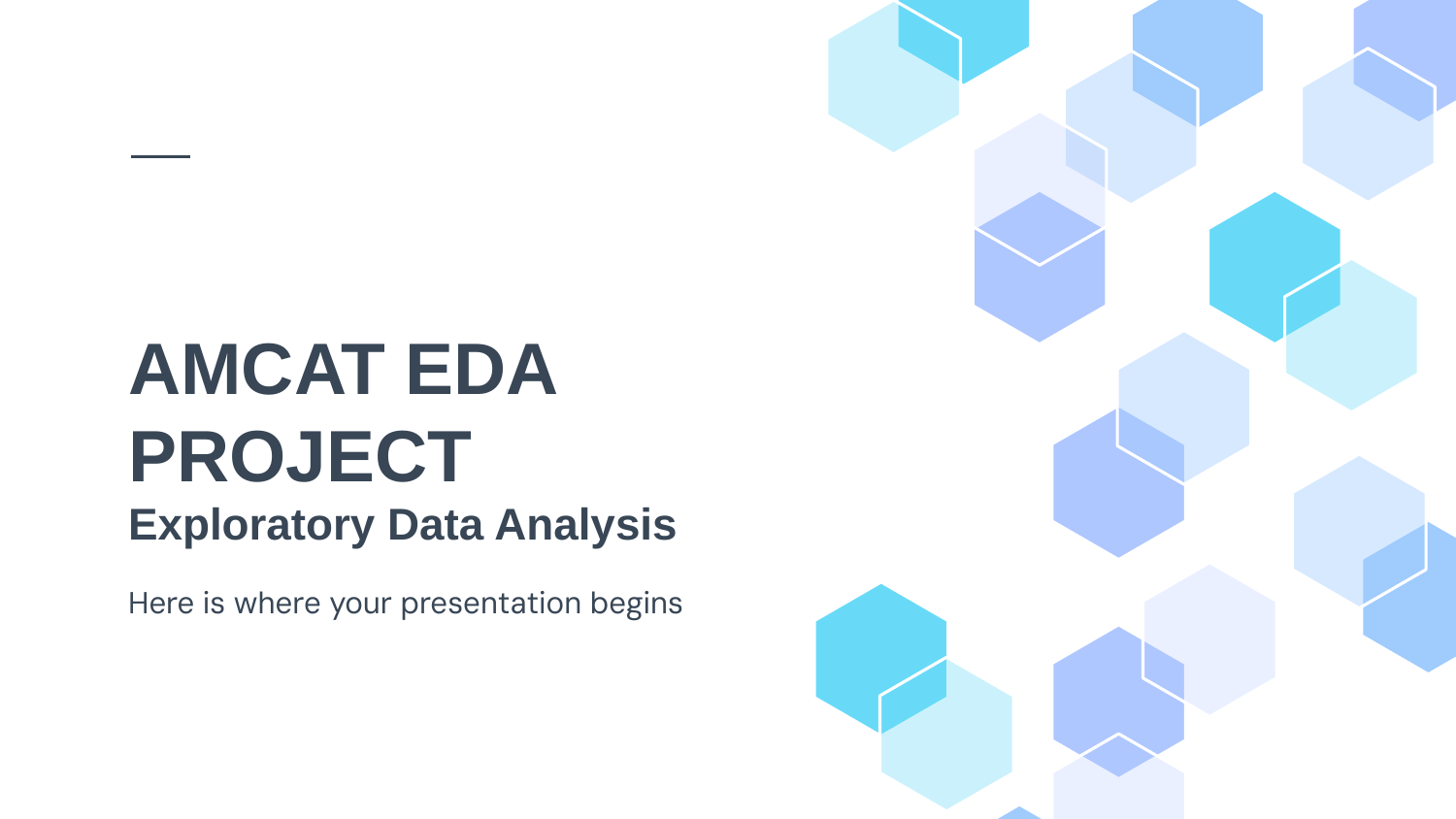

# AMCAT EDA PROJECT Exploratory Data Analysis
Here is where your presentation begins